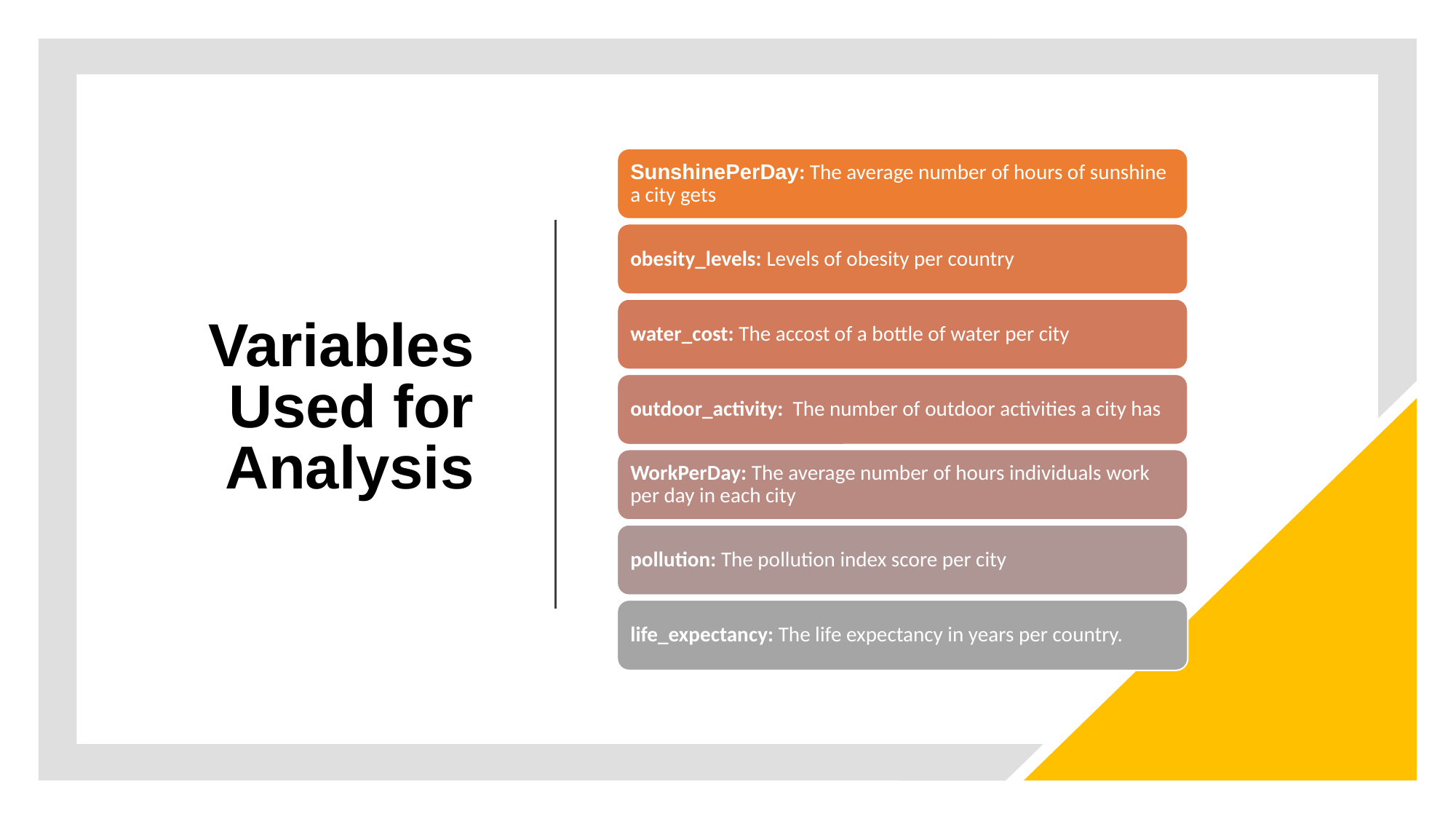

Variables Used for Analysis
SunshinePerDay: The average number of hours of sunshine a city gets
obesity_levels: Levels of obesity per country
water_cost: The accost of a bottle of water per city
outdoor_activity:  The number of outdoor activities a city has
WorkPerDay: The average number of hours individuals work per day in each city
pollution: The pollution index score per city
life_expectancy: The life expectancy in years per country.